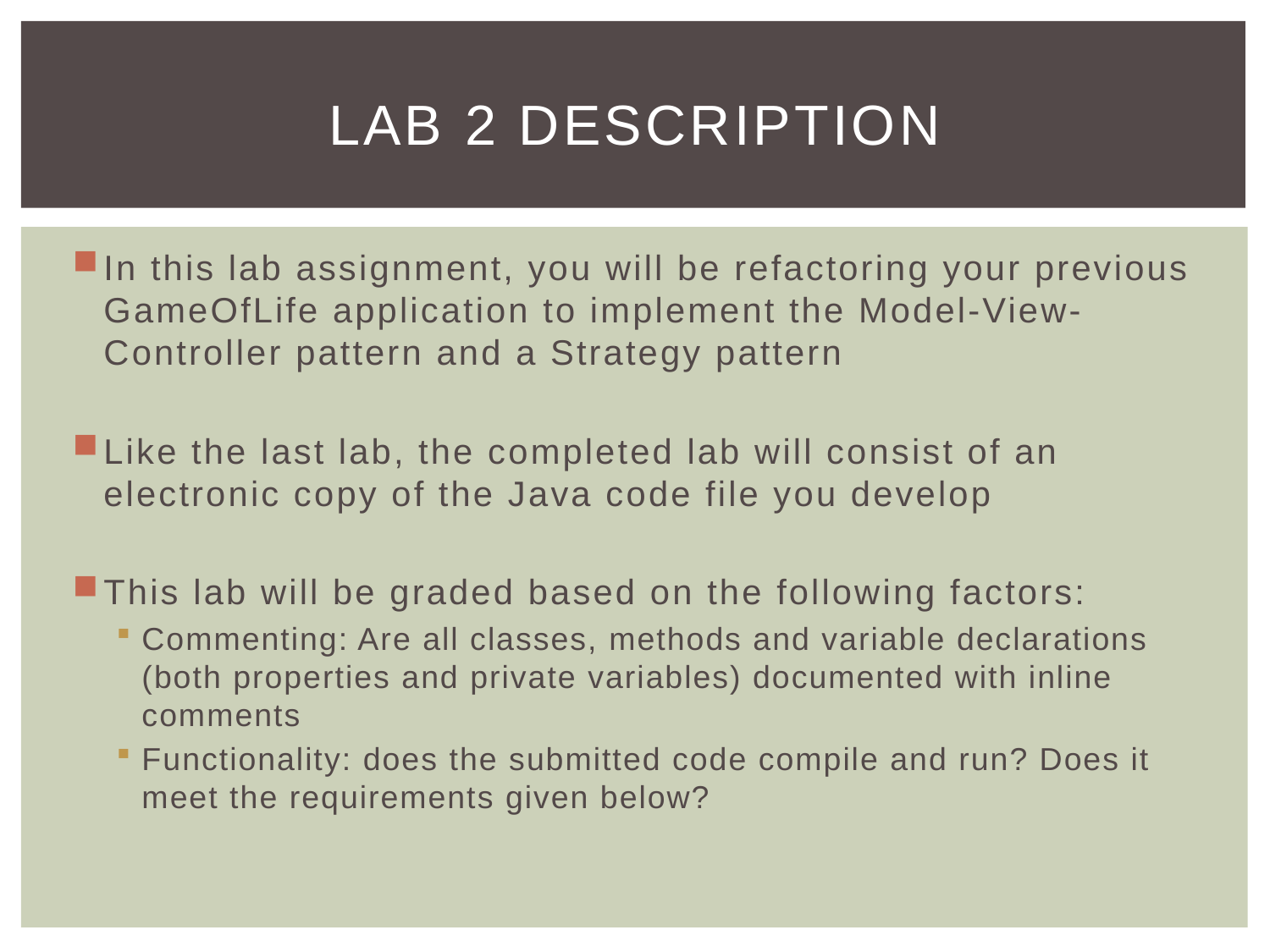

# Lab 2 Description
In this lab assignment, you will be refactoring your previous GameOfLife application to implement the Model-View-Controller pattern and a Strategy pattern

Like the last lab, the completed lab will consist of an electronic copy of the Java code file you develop

This lab will be graded based on the following factors:
Commenting: Are all classes, methods and variable declarations (both properties and private variables) documented with inline comments
Functionality: does the submitted code compile and run? Does it meet the requirements given below?